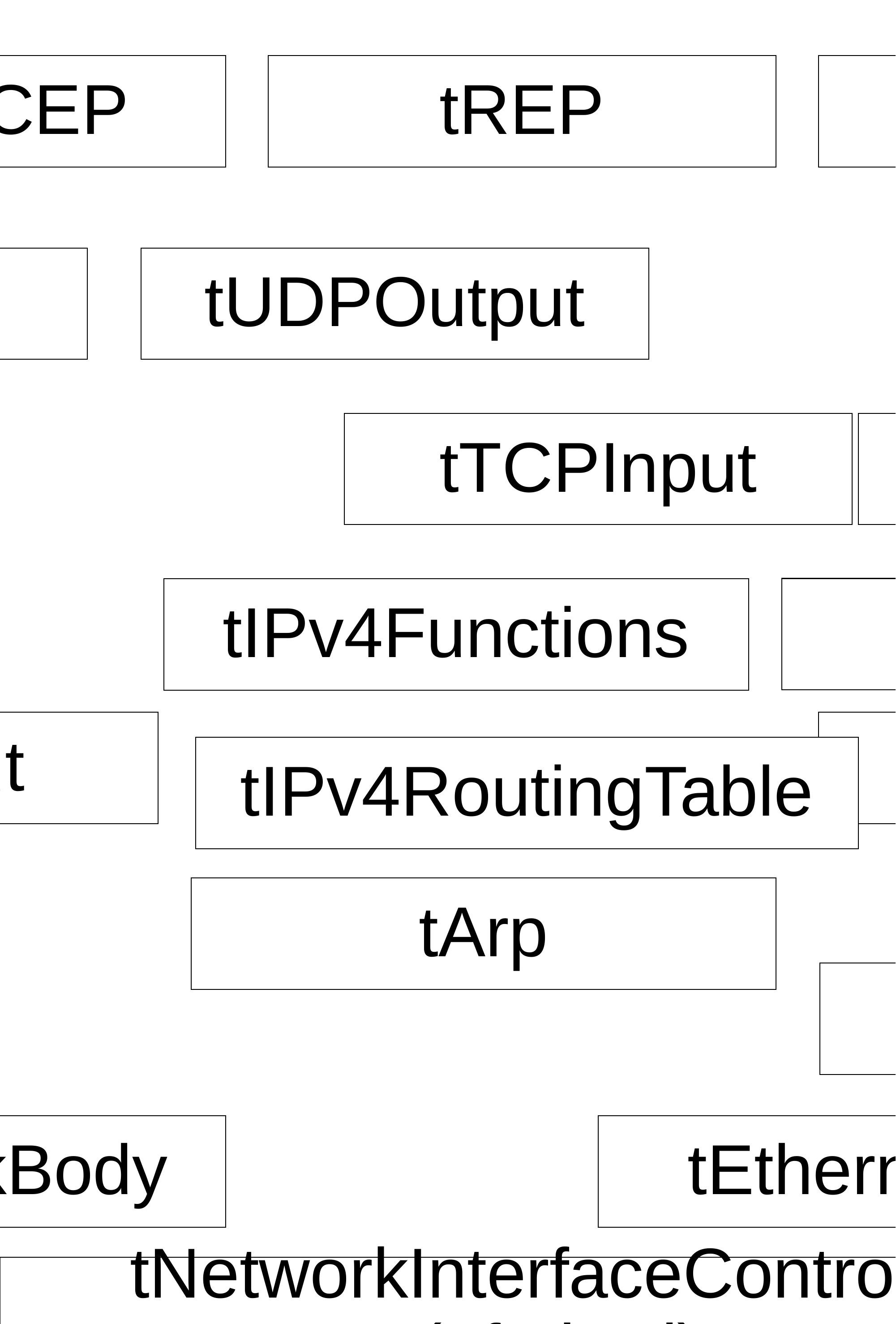

tApplication
tTCPCEP
tUDPCEP
tREP
tUDPOutput
tUDPInput
tTCPOutput
tTCPInput
tICMPv4
tIPv4Functions
tIPv4Output
tIPv4Input
tIPv4RoutingTable
tArp
tEthernetOutput
tEthernetOutputTaskBody
tEthernetInputTaskBody
tNetworkInterfaceController (tIfMbed)